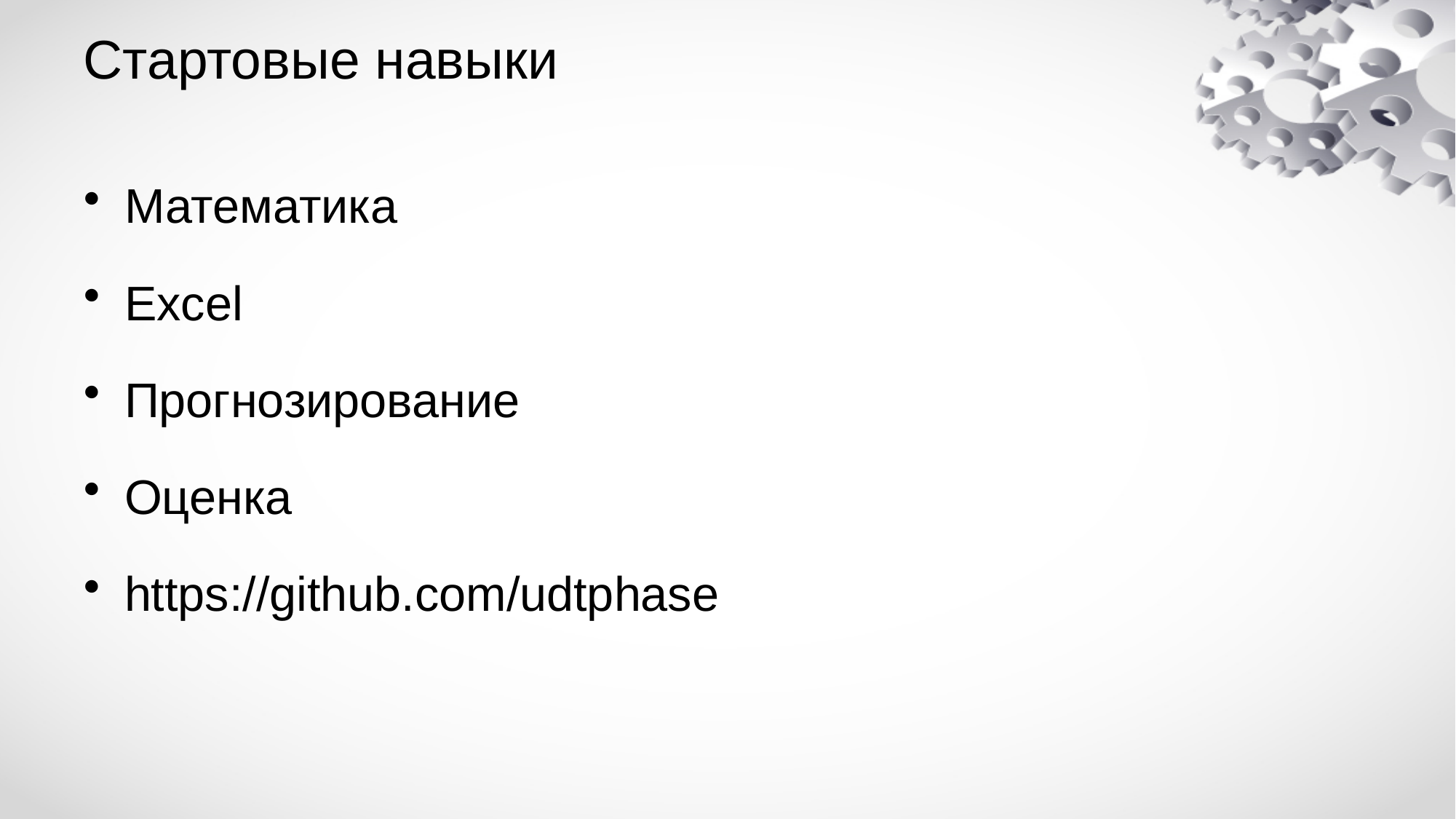

# Стартовые навыки
Математика
Excel
Прогнозирование
Оценка
https://github.com/udtphase